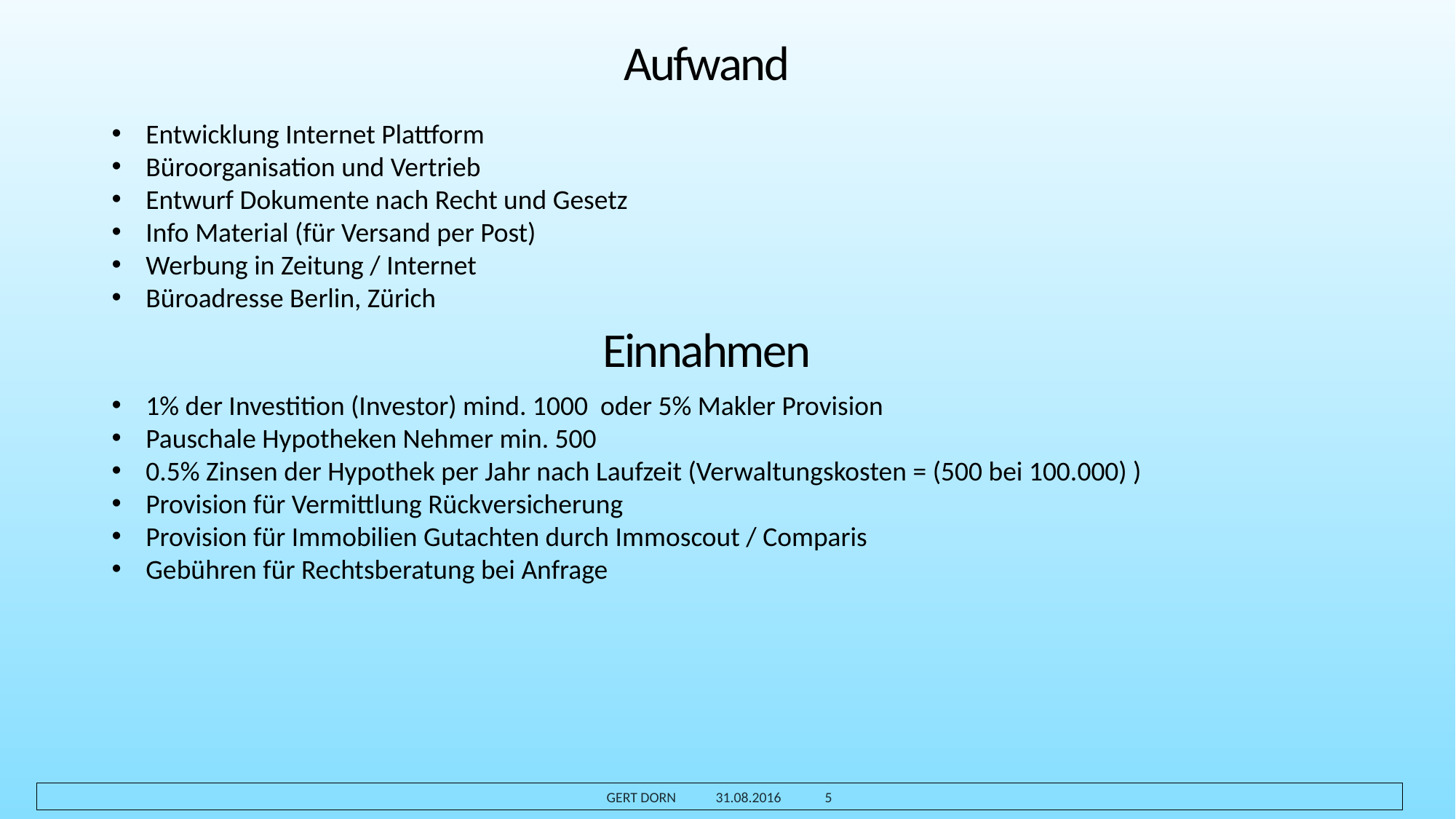

# Aufwand
Entwicklung Internet Plattform
Büroorganisation und Vertrieb
Entwurf Dokumente nach Recht und Gesetz
Info Material (für Versand per Post)
Werbung in Zeitung / Internet
Büroadresse Berlin, Zürich
Einnahmen
1% der Investition (Investor) mind. 1000  oder 5% Makler Provision
Pauschale Hypotheken Nehmer min. 500
0.5% Zinsen der Hypothek per Jahr nach Laufzeit (Verwaltungskosten = (500 bei 100.000) )
Provision für Vermittlung Rückversicherung
Provision für Immobilien Gutachten durch Immoscout / Comparis
Gebühren für Rechtsberatung bei Anfrage
Gert Dorn	31.08.2016	5